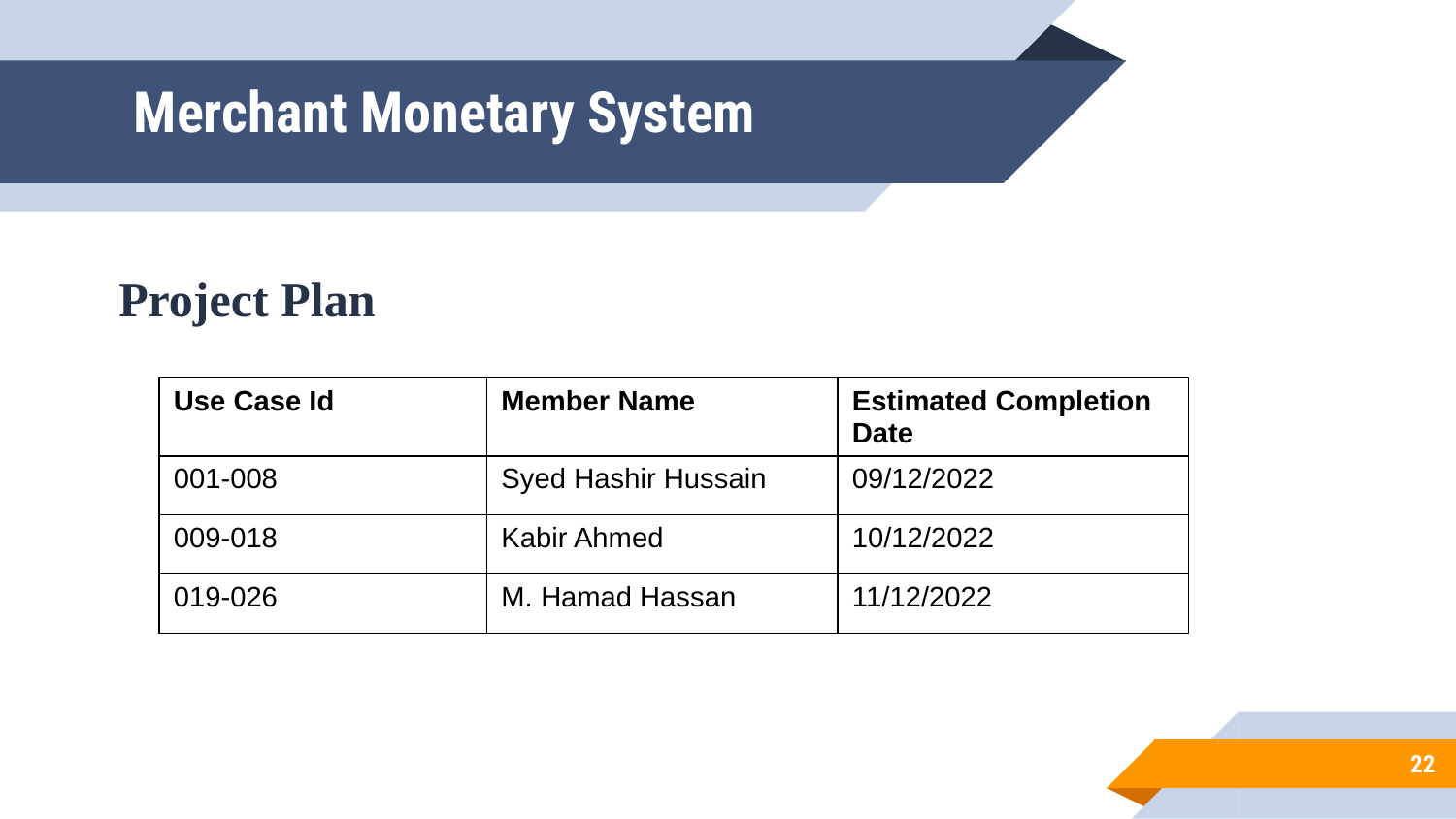

# Merchant Monetary System

Project Plan

| Use Case Id | Member Name | Estimated Completion Date |
| --- | --- | --- |
| 001-008 | Syed Hashir Hussain | 09/12/2022 |
| 009-018 | Kabir Ahmed | 10/12/2022 |
| 019-026 | M. Hamad Hassan | 11/12/2022 |
22